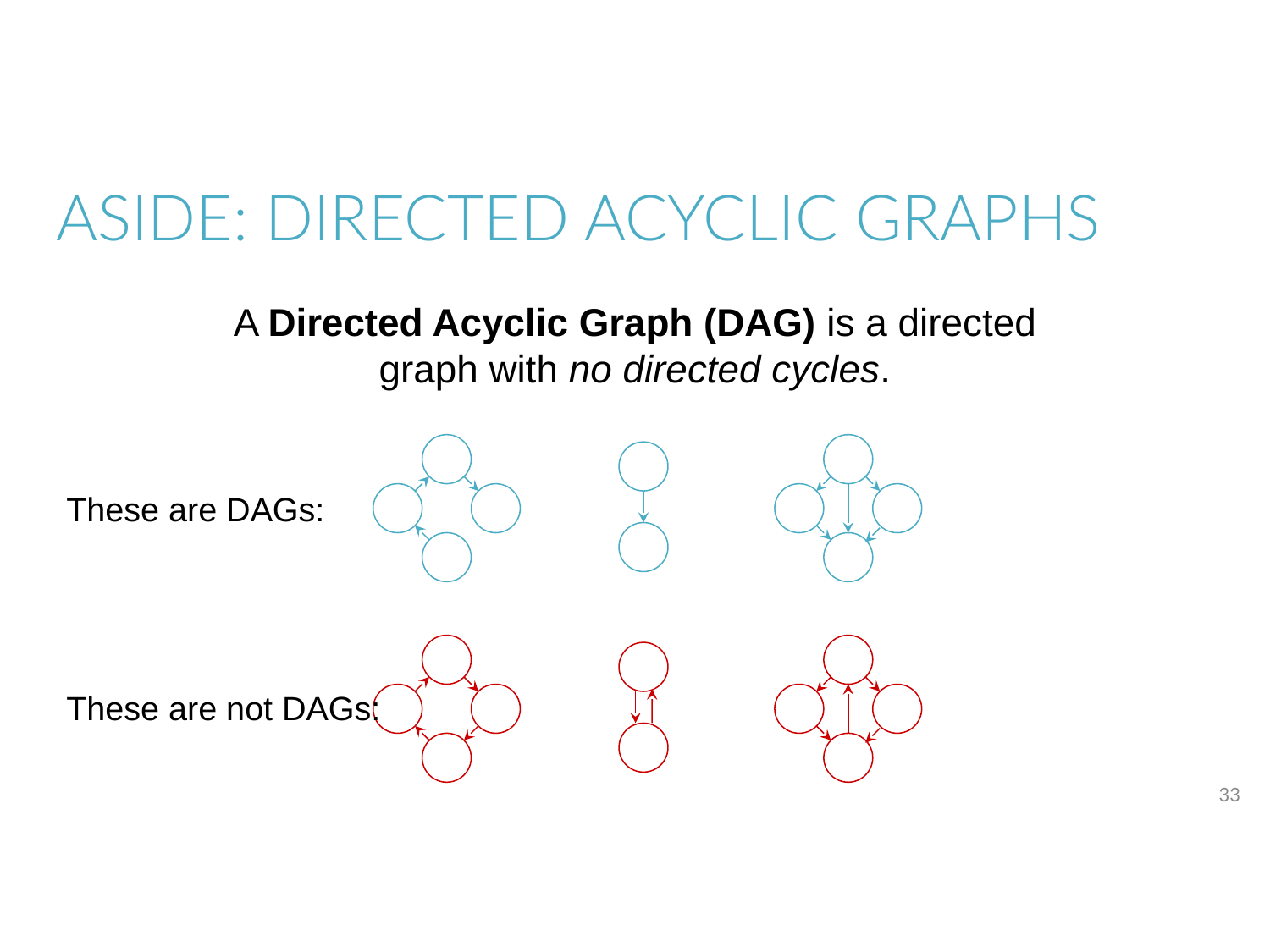

ASIDE: DIRECTED ACYCLIC GRAPHS
A Directed Acyclic Graph (DAG) is a directed graph with no directed cycles.

These are DAGs:

These are not DAGs:

33